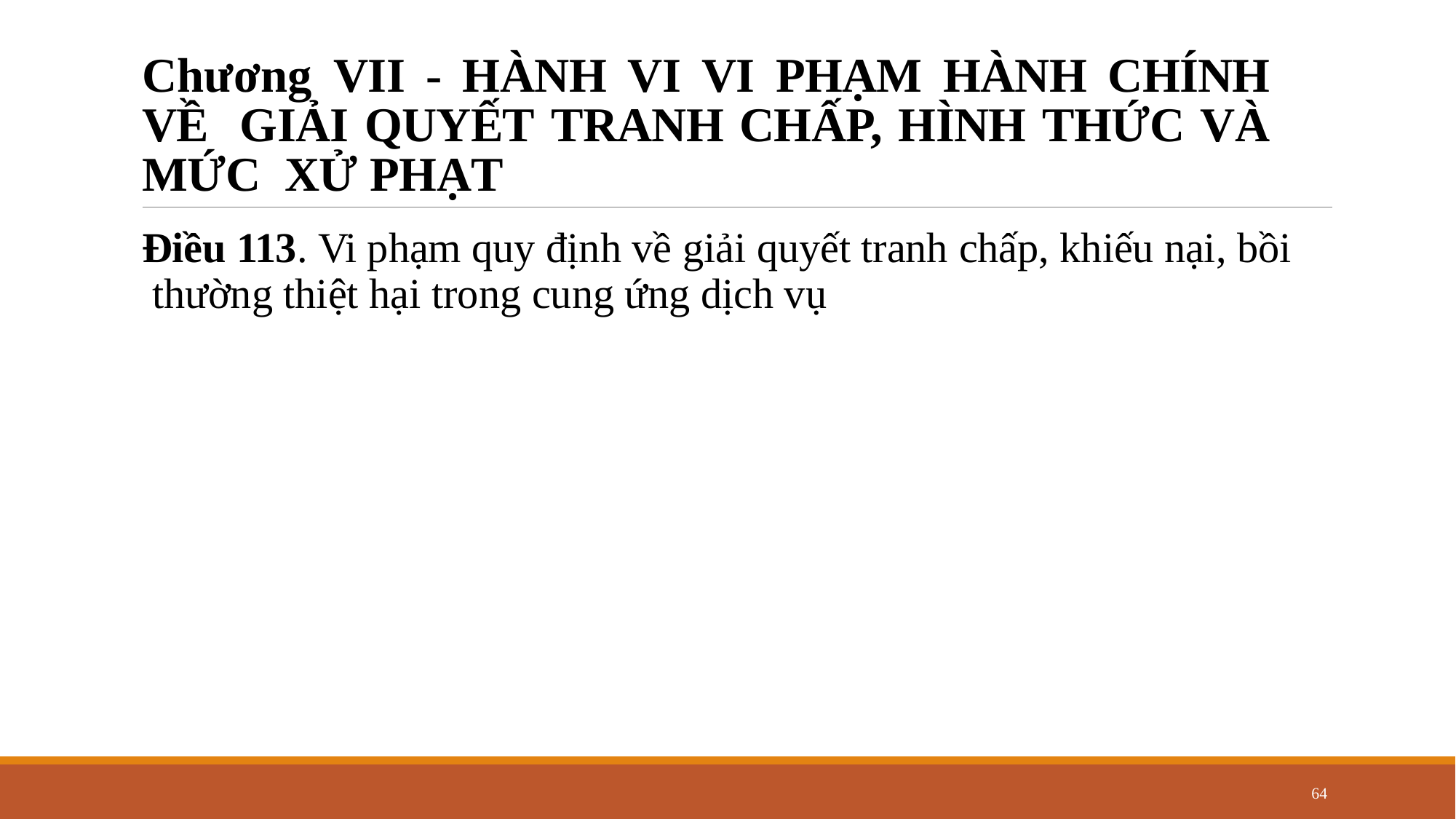

Chương VII - HÀNH VI VI PHẠM HÀNH CHÍNH VỀ  GIẢI QUYẾT TRANH CHẤP, HÌNH THỨC VÀ MỨC  XỬ PHẠT
Điều 113. Vi phạm quy định về giải quyết tranh chấp, khiếu nại, bồi  thường thiệt hại trong cung ứng dịch vụ
64